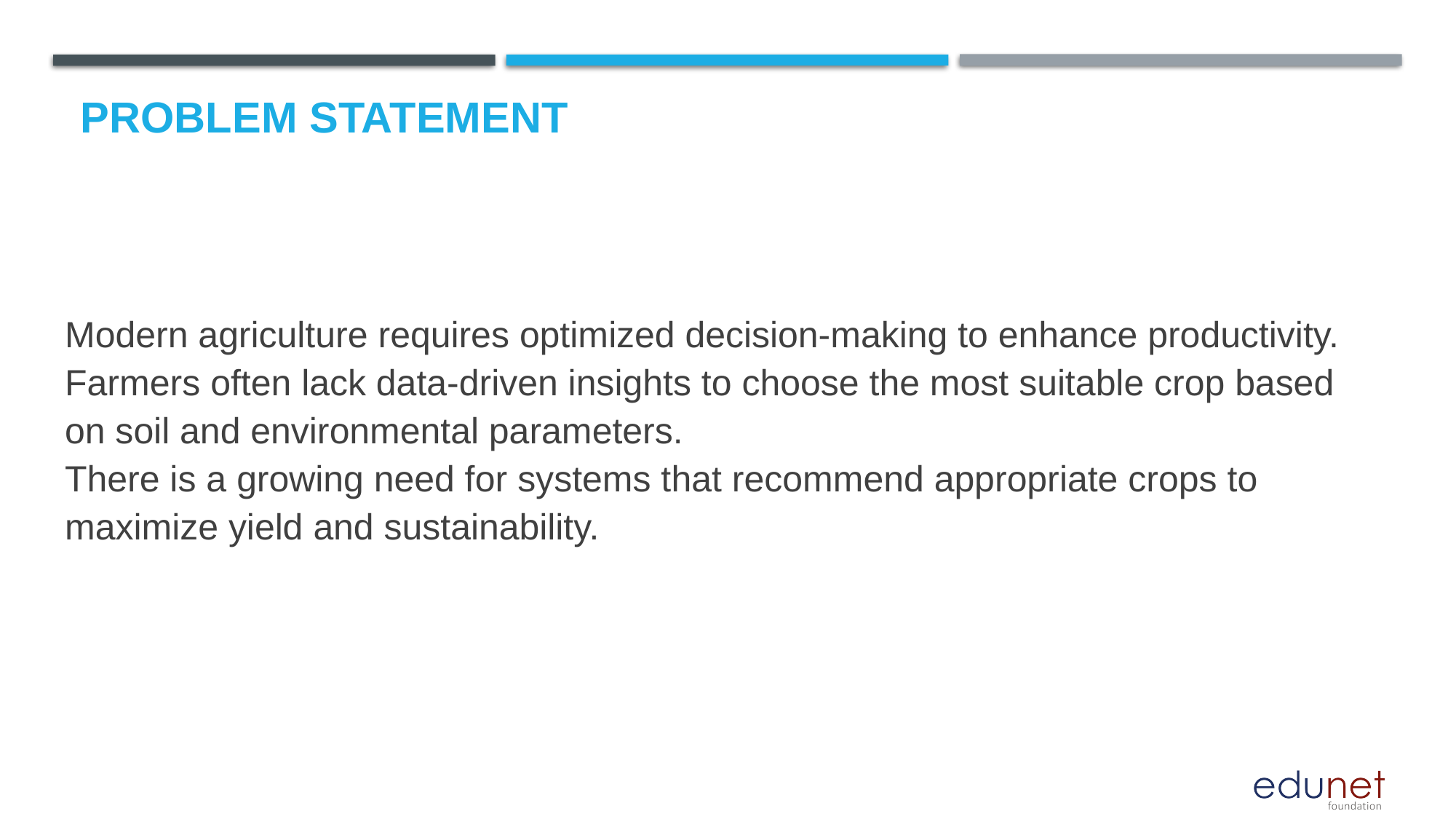

# Problem Statement
Modern agriculture requires optimized decision-making to enhance productivity.
Farmers often lack data-driven insights to choose the most suitable crop based on soil and environmental parameters.
There is a growing need for systems that recommend appropriate crops to maximize yield and sustainability.